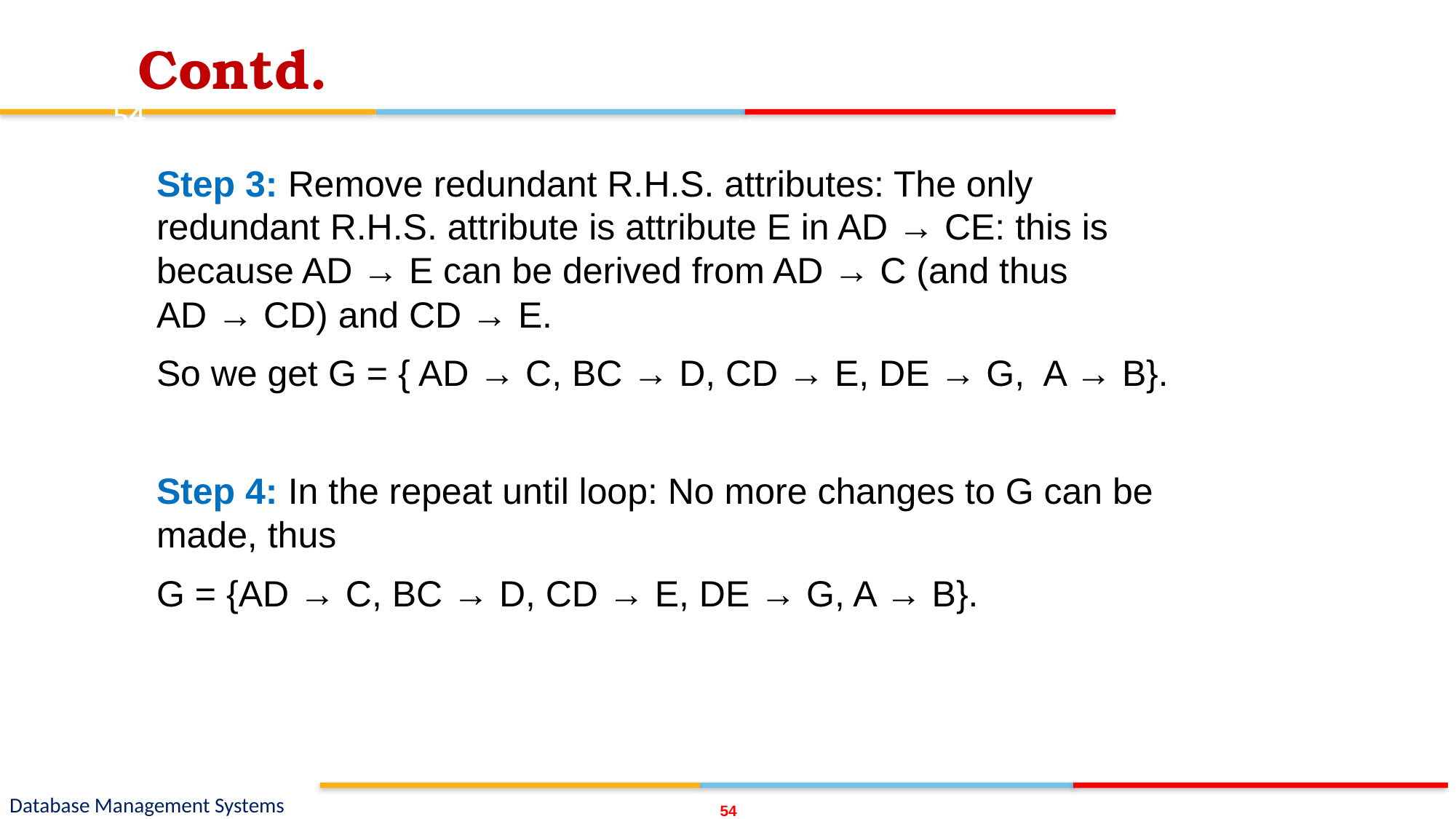

# Contd.
54
Step 3: Remove redundant R.H.S. attributes: The only redundant R.H.S. attribute is attribute E in AD → CE: this is because AD → E can be derived from AD → C (and thus        AD → CD) and CD → E.
So we get G = { AD → C, BC → D, CD → E, DE → G,  A → B}.

Step 4: In the repeat until loop: No more changes to G can be made, thus
G = {AD → C, BC → D, CD → E, DE → G, A → B}.